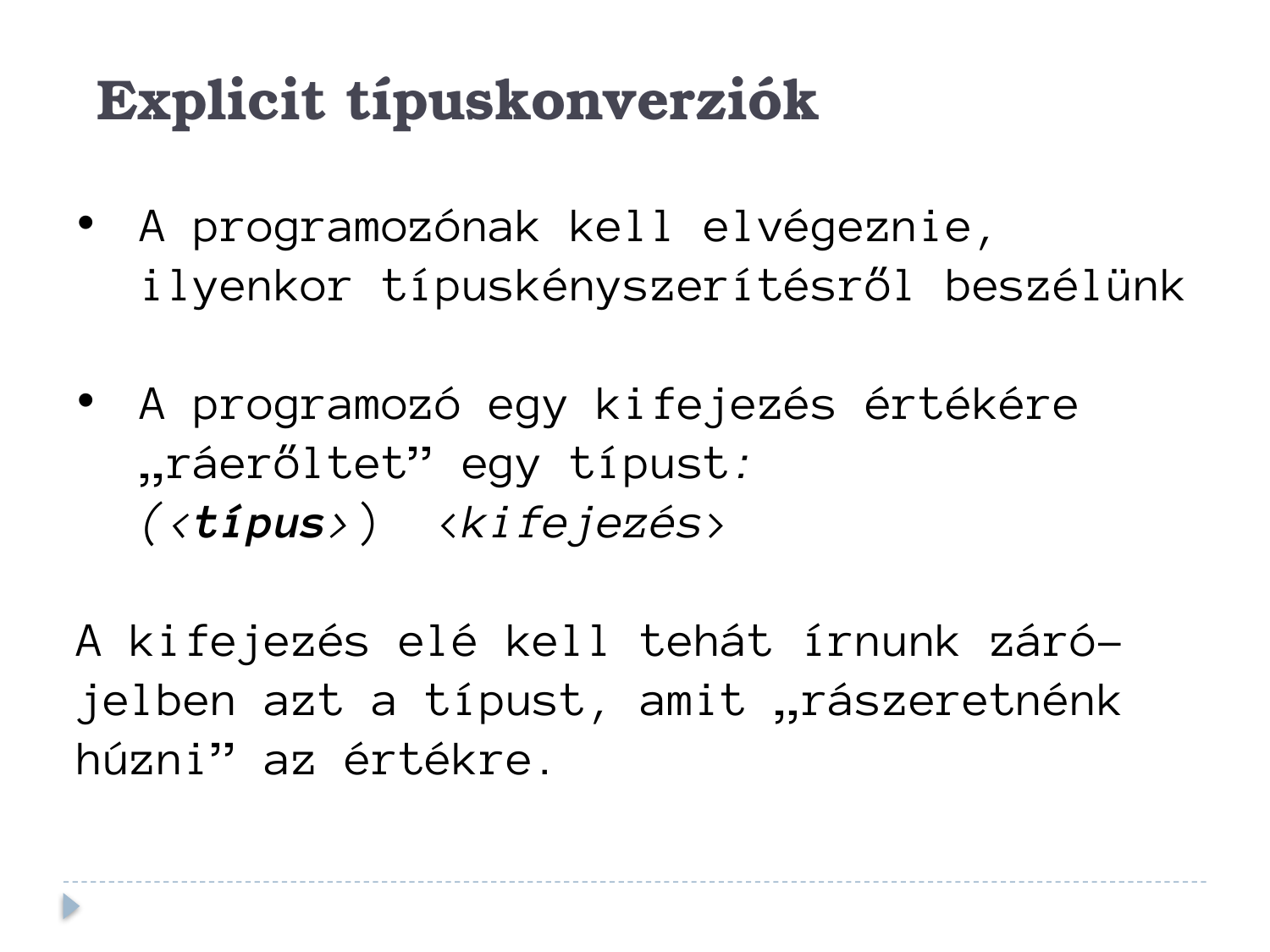

Explicit típuskonverziók
A programozónak kell elvégeznie,  ilyenkor típuskényszerítésről beszélünk

A programozó egy kifejezés értékére „ráerőltet” egy típust:
(<típus>)  <kifejezés>

A kifejezés elé kell tehát írnunk záró-jelben azt a típust, amit „rászeretnénk húzni” az értékre.